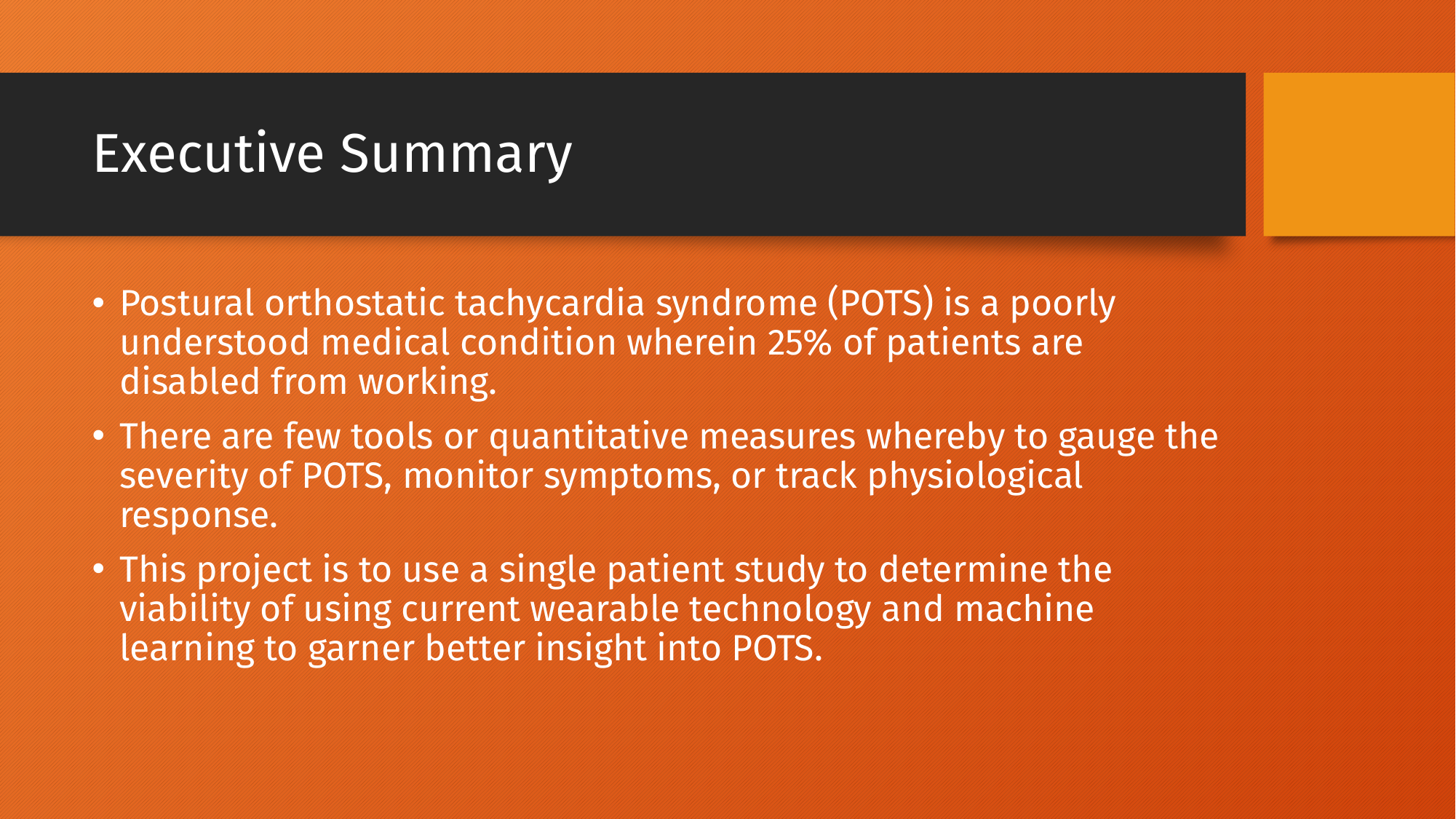

# Executive Summary
Postural orthostatic tachycardia syndrome (POTS) is a poorly understood medical condition wherein 25% of patients are disabled from working.
There are few tools or quantitative measures whereby to gauge the severity of POTS, monitor symptoms, or track physiological response.
This project is to use a single patient study to determine the viability of using current wearable technology and machine learning to garner better insight into POTS.